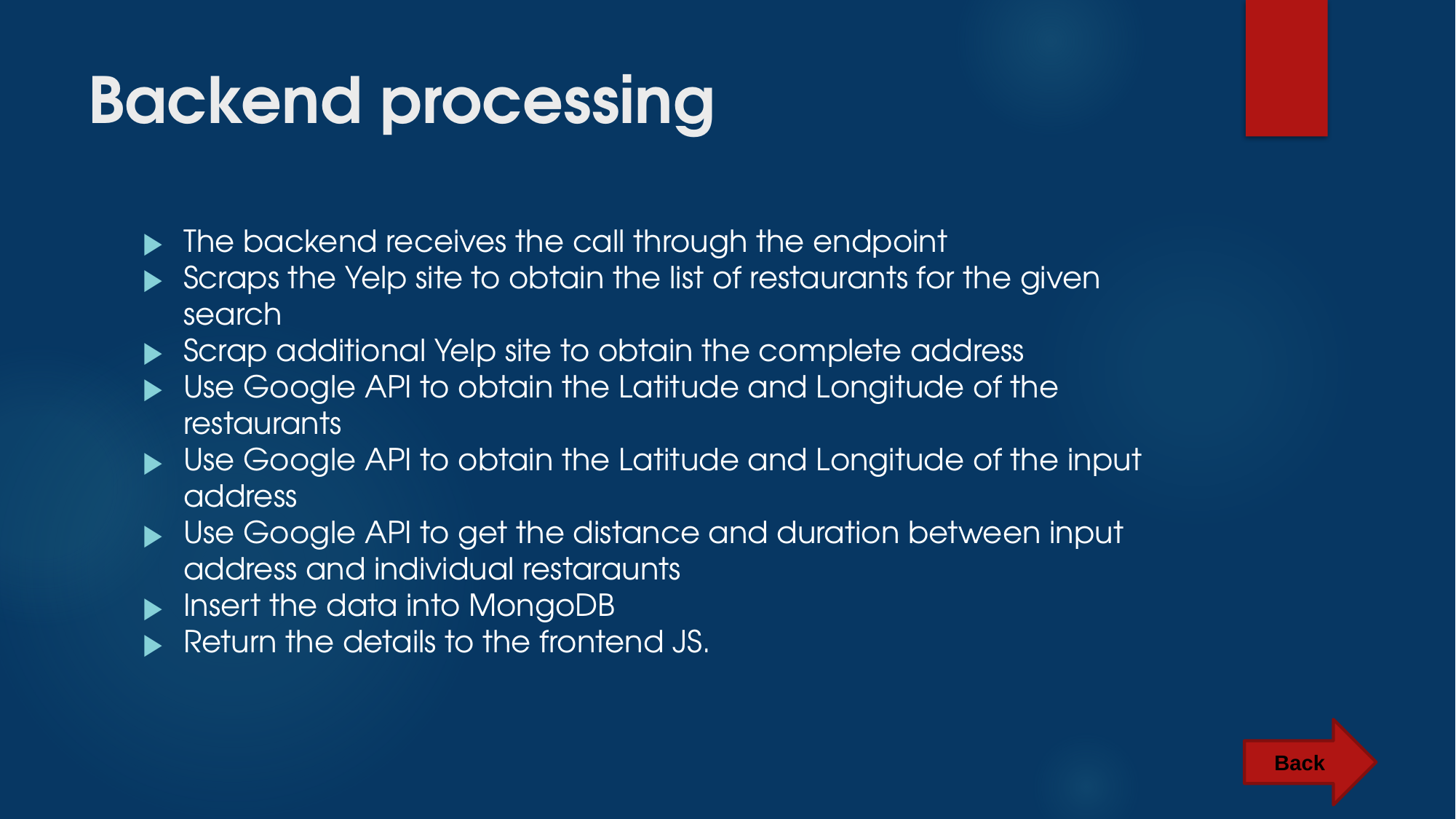

# Backend processing
The backend receives the call through the endpoint
Scraps the Yelp site to obtain the list of restaurants for the given search
Scrap additional Yelp site to obtain the complete address
Use Google API to obtain the Latitude and Longitude of the restaurants
Use Google API to obtain the Latitude and Longitude of the input address
Use Google API to get the distance and duration between input address and individual restaraunts
Insert the data into MongoDB
Return the details to the frontend JS.
Back